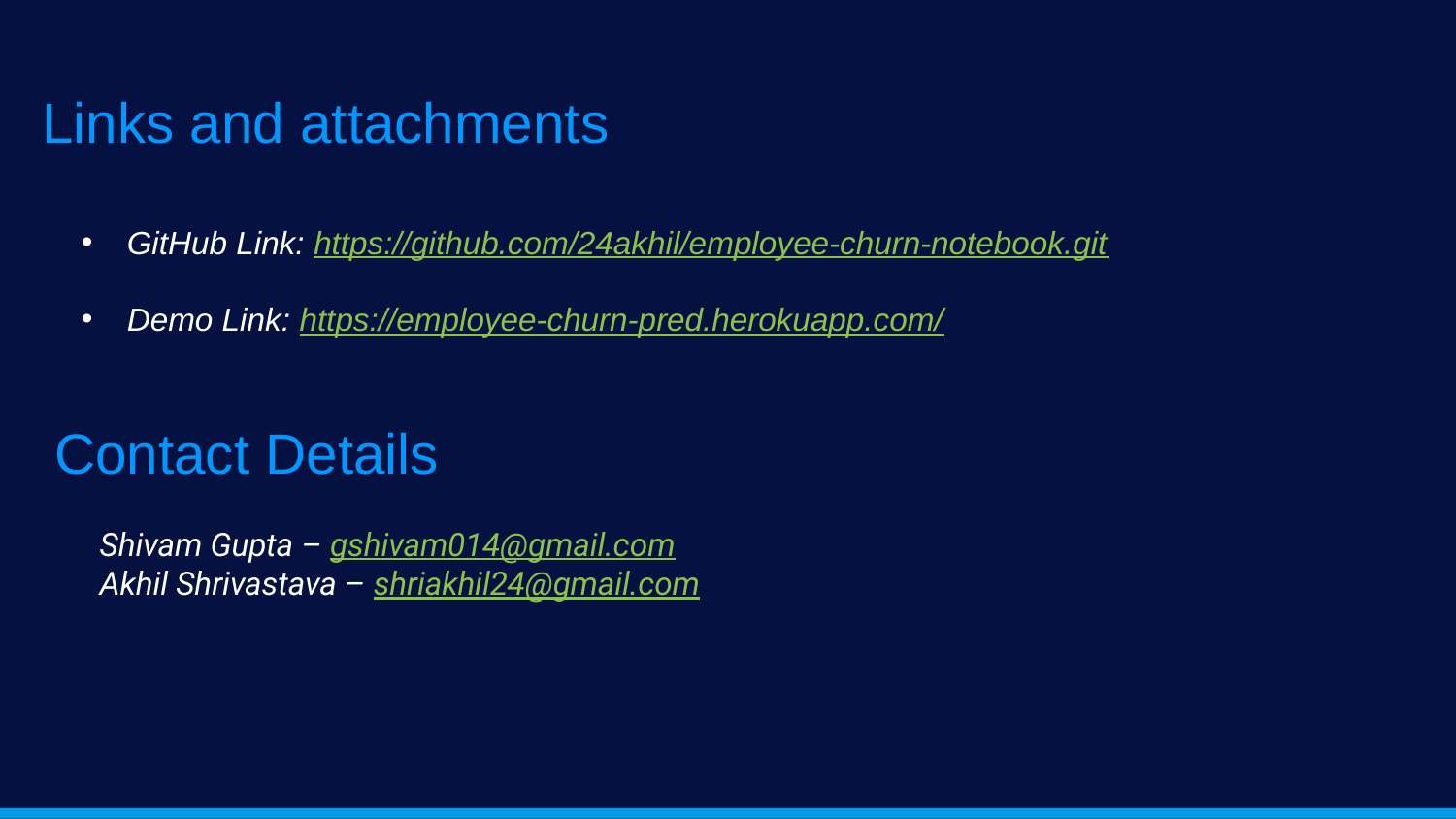

# Links and attachments
zz
GitHub Link: https://github.com/24akhil/employee-churn-notebook.git

Demo Link: https://employee-churn-pred.herokuapp.com/

Contact Details
Shivam Gupta – gshivam014@gmail.com
Akhil Shrivastava – shriakhil24@gmail.com